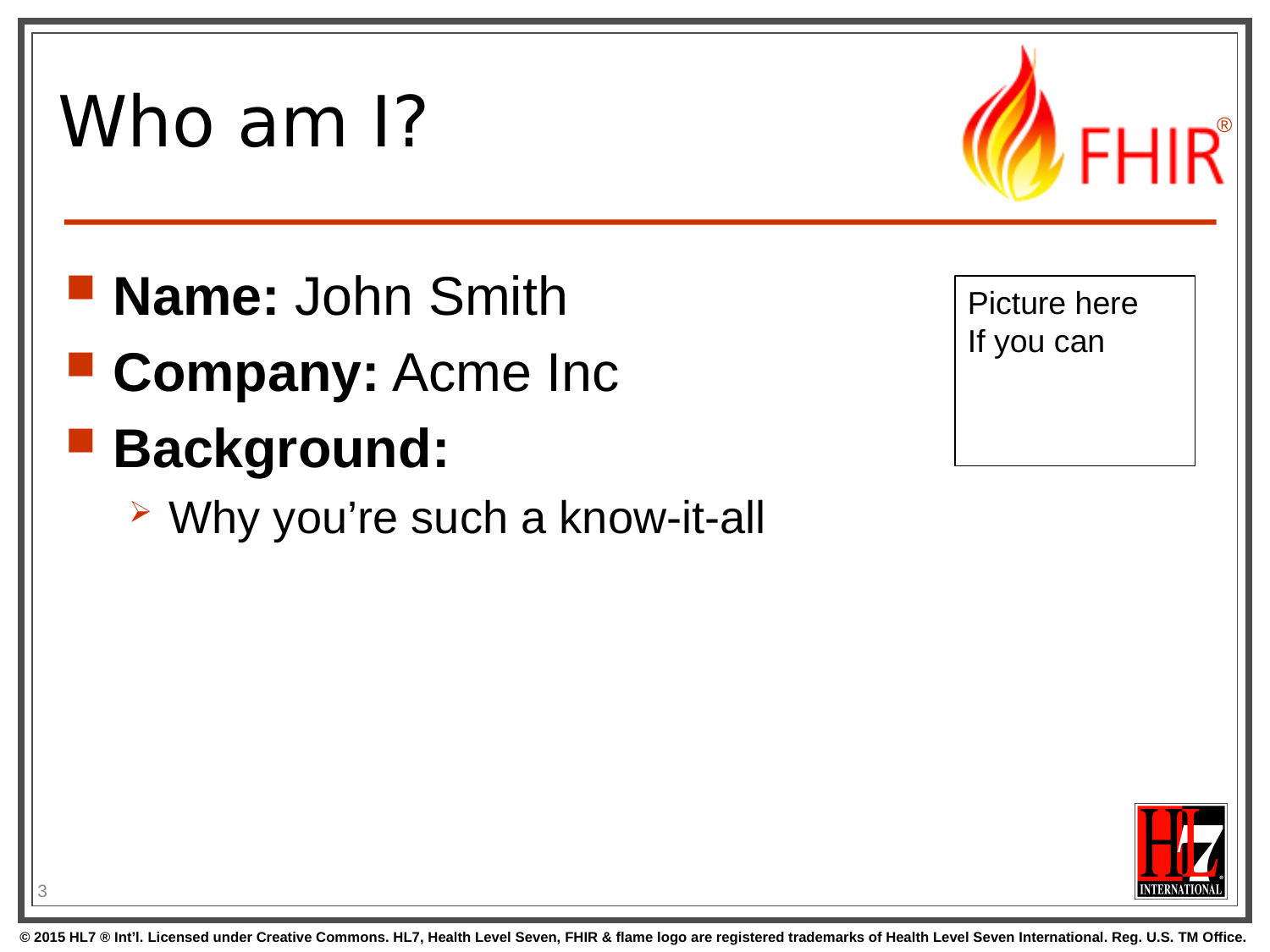

# Who am I?
Name: John Smith
Company: Acme Inc
Background:
Why you’re such a know-it-all
Picture here
If you can
3